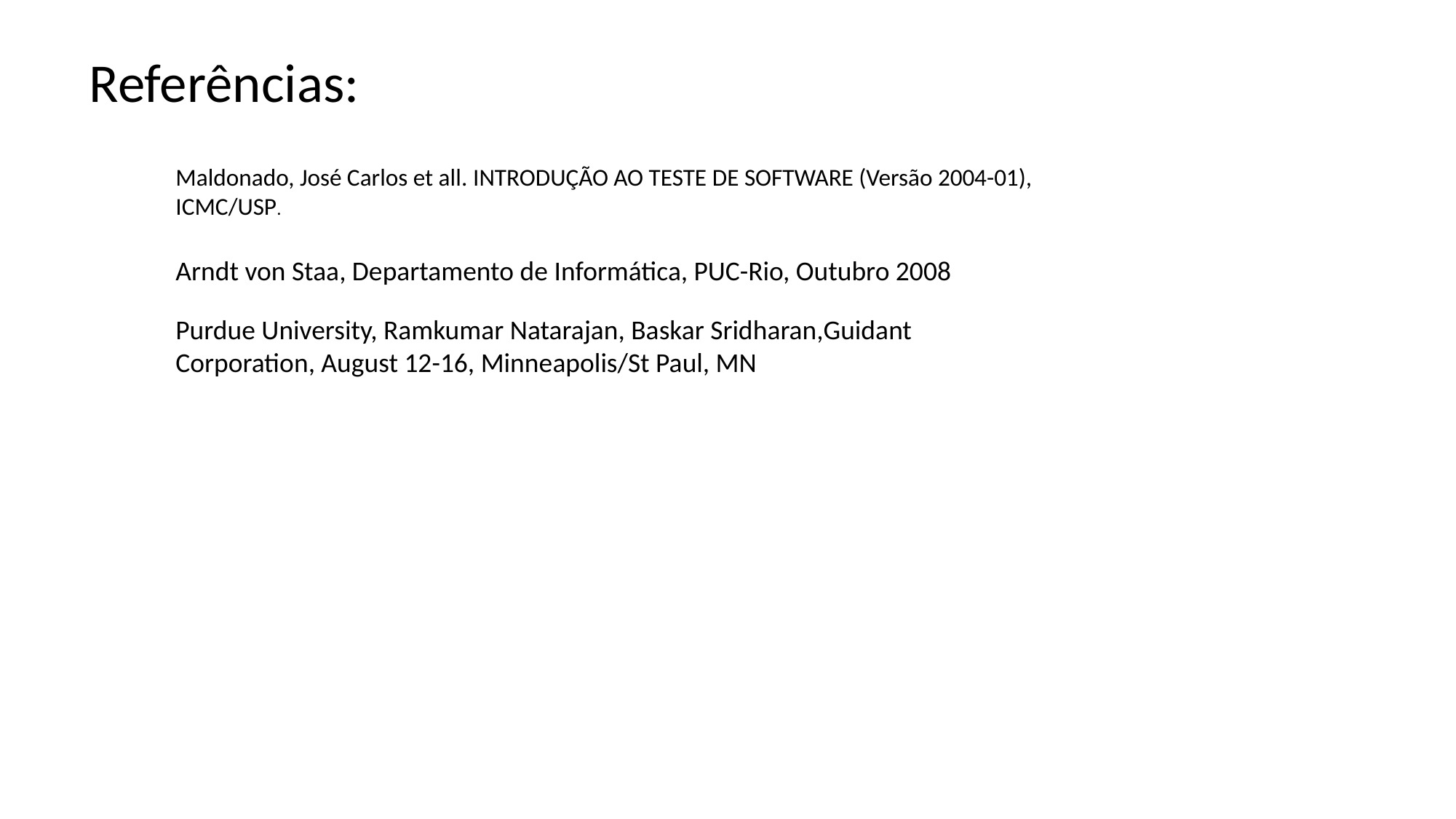

# Referências:
Maldonado, José Carlos et all. INTRODUÇÃO AO TESTE DE SOFTWARE (Versão 2004-01), ICMC/USP.

Arndt von Staa, Departamento de Informática, PUC-Rio, Outubro 2008
Purdue University, Ramkumar Natarajan, Baskar Sridharan,Guidant Corporation, August 12-16, Minneapolis/St Paul, MN